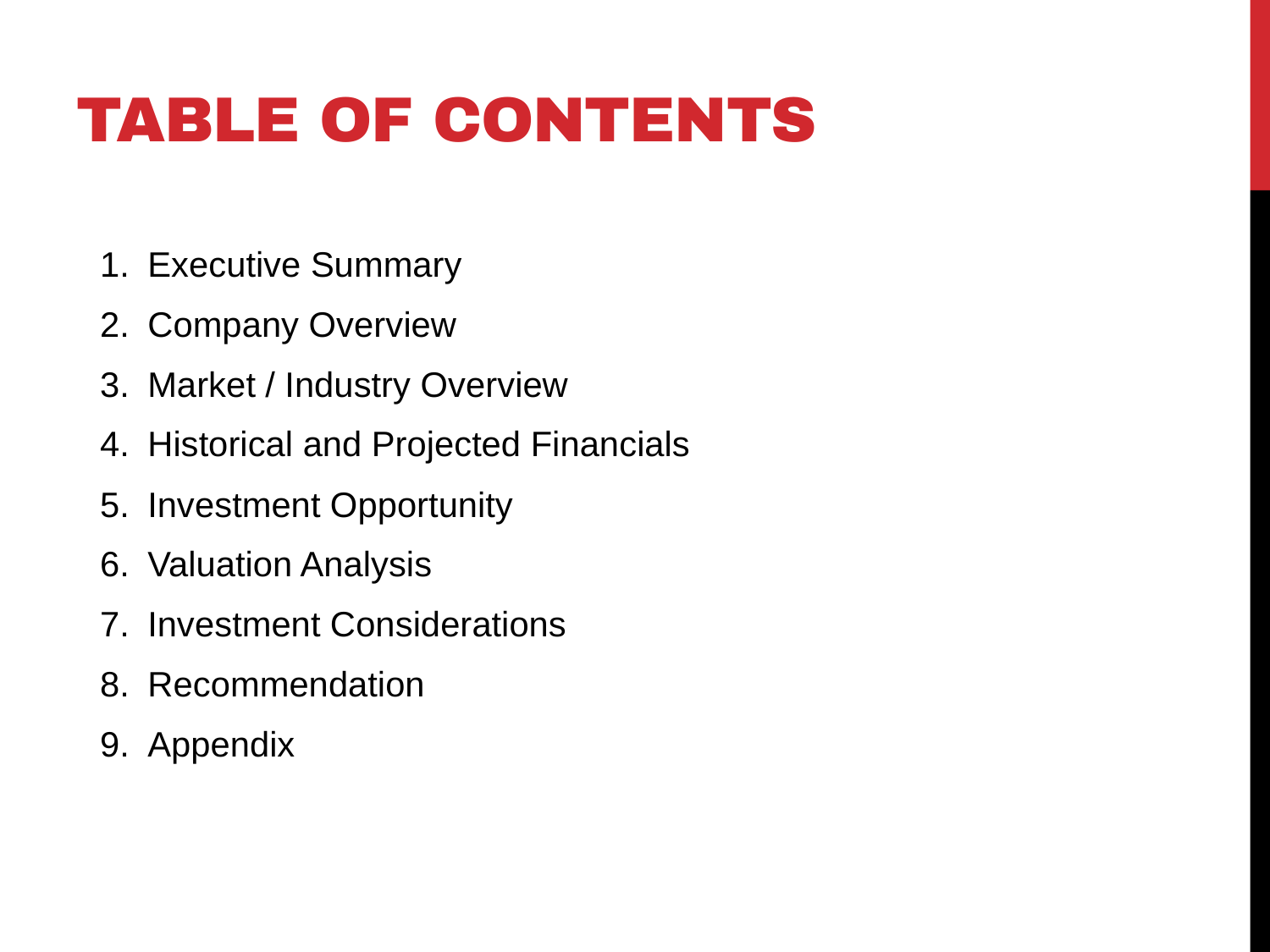

# TABLE OF CONTENTS
Executive Summary
Company Overview
Market / Industry Overview
Historical and Projected Financials
Investment Opportunity
Valuation Analysis
Investment Considerations
Recommendation
Appendix